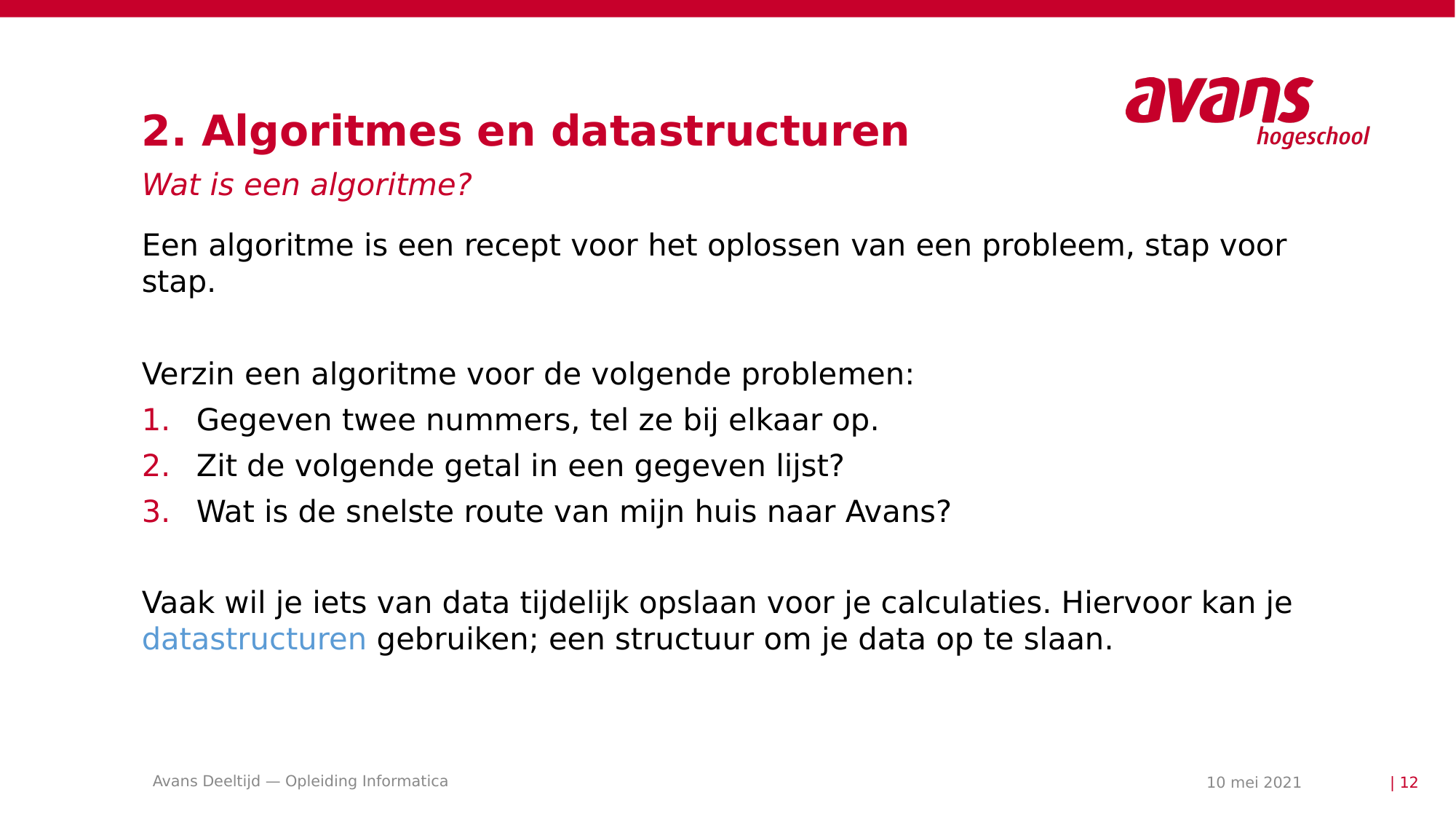

# 2. Algoritmes en datastructuren
Wat is een algoritme?
Een algoritme is een recept voor het oplossen van een probleem, stap voor stap.

Verzin een algoritme voor de volgende problemen:
Gegeven twee nummers, tel ze bij elkaar op.
Zit de volgende getal in een gegeven lijst?
Wat is de snelste route van mijn huis naar Avans?
Vaak wil je iets van data tijdelijk opslaan voor je calculaties. Hiervoor kan je datastructuren gebruiken; een structuur om je data op te slaan.
Avans Deeltijd — Opleiding Informatica
10 mei 2021
| 12